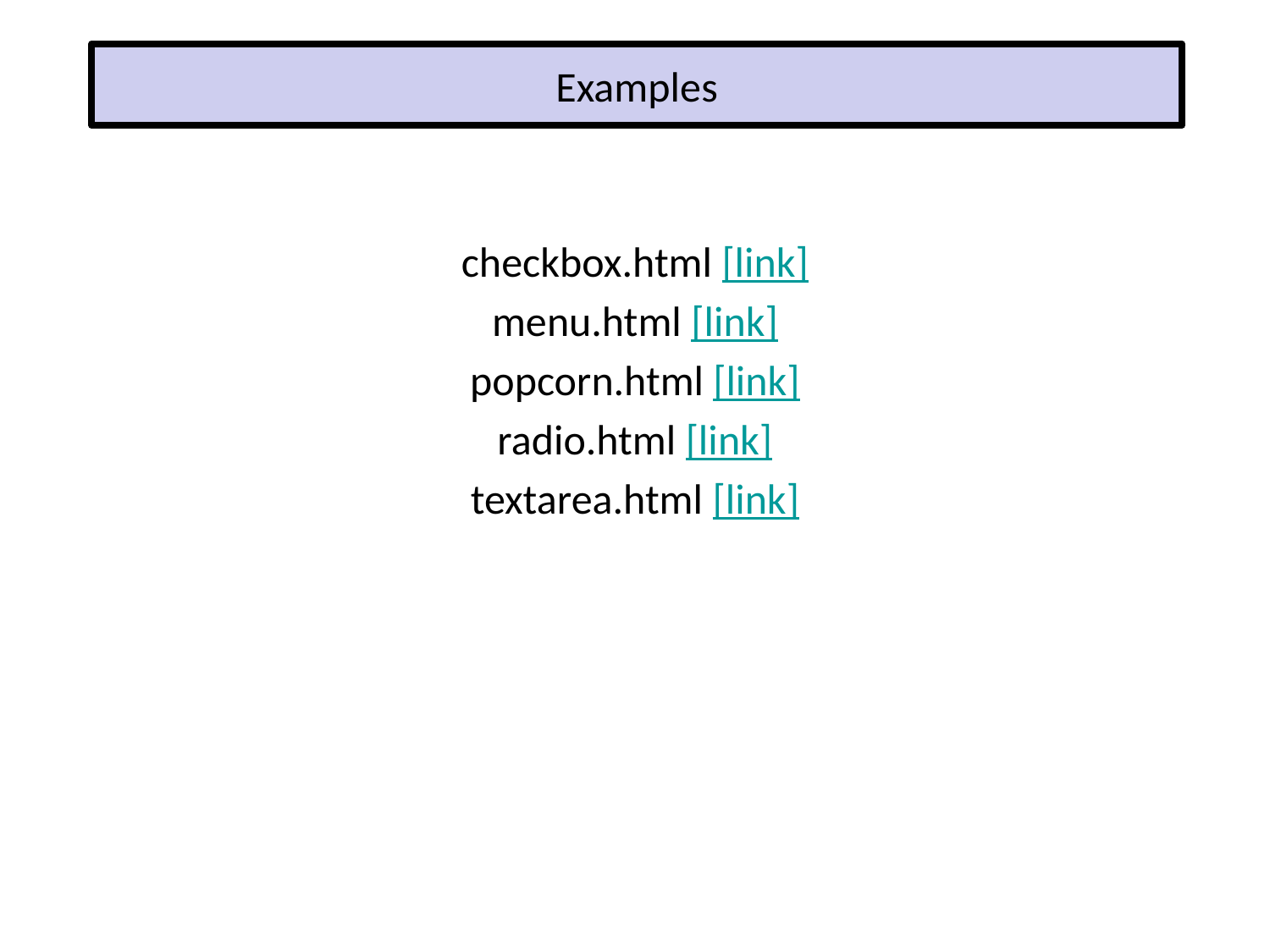

# Examples

checkbox.html [link]
menu.html [link]
popcorn.html [link]
radio.html [link]
textarea.html [link]